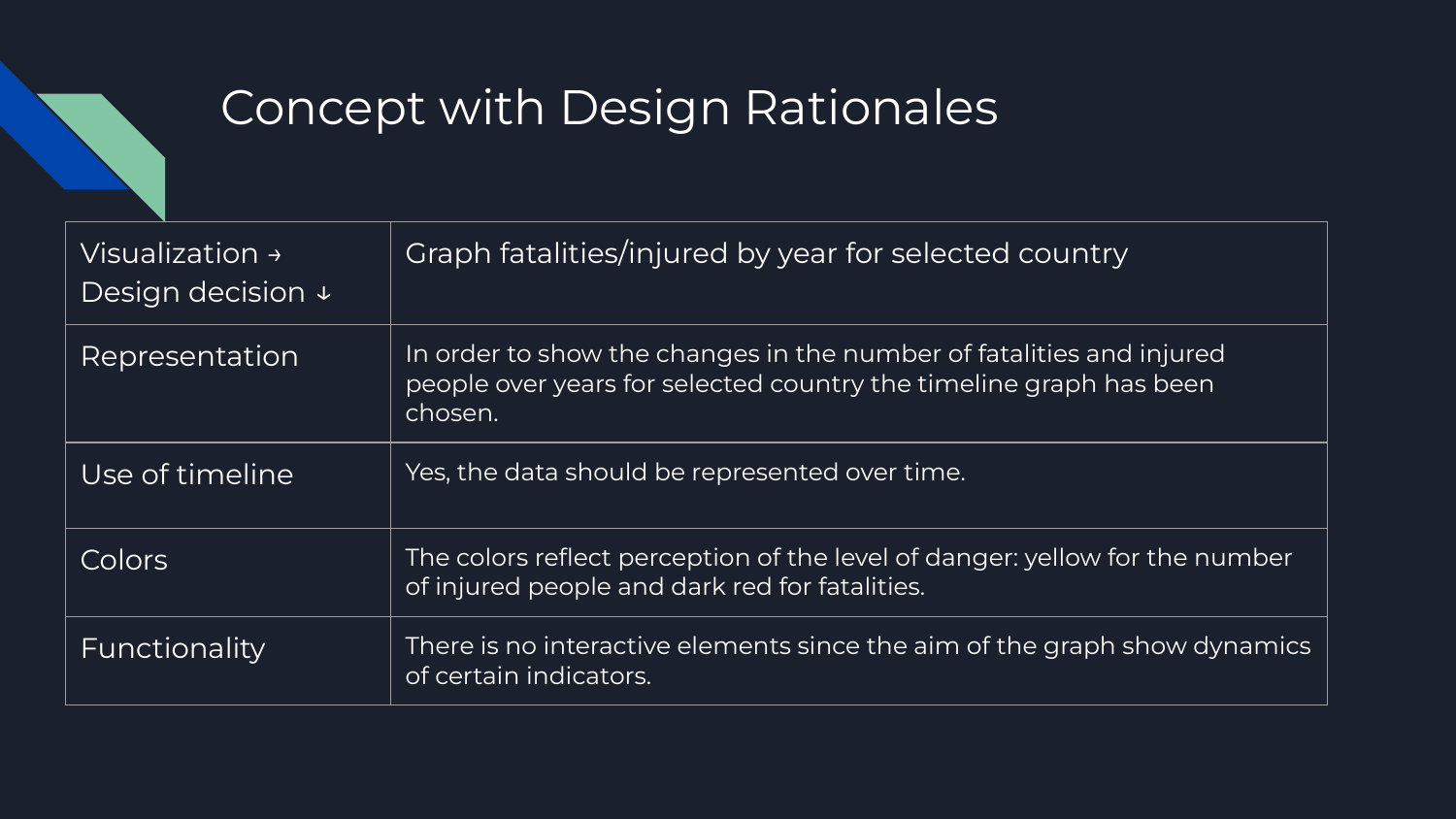

# Concept with Design Rationales
| Visualization → Design decision ↓ | Graph fatalities/injured by year for selected country |
| --- | --- |
| Representation | In order to show the changes in the number of fatalities and injured people over years for selected country the timeline graph has been chosen. |
| Use of timeline | Yes, the data should be represented over time. |
| Colors | The colors reflect perception of the level of danger: yellow for the number of injured people and dark red for fatalities. |
| Functionality | There is no interactive elements since the aim of the graph show dynamics of certain indicators. |